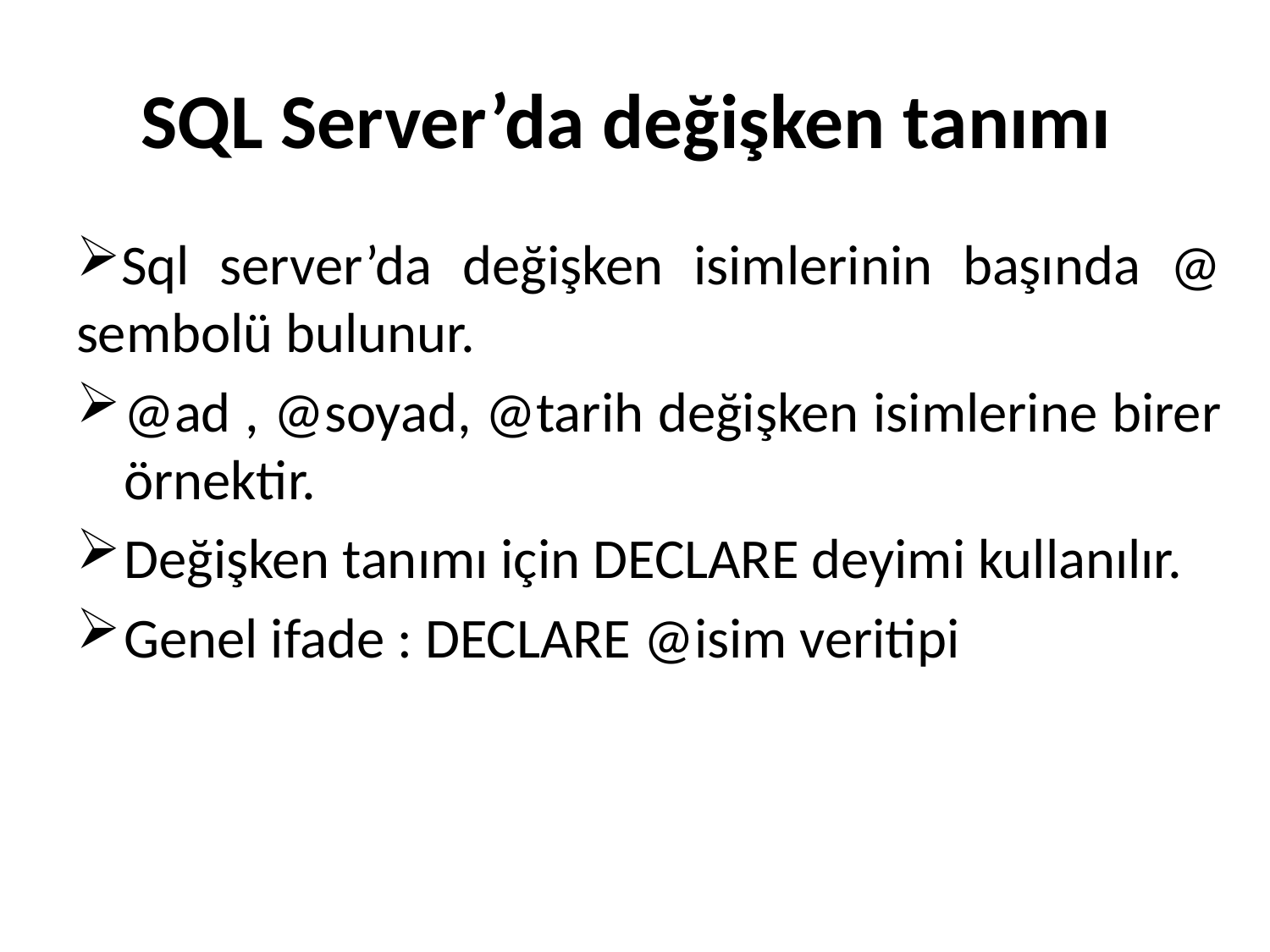

# SQL Server’da değişken tanımı
Sql server’da değişken isimlerinin başında @ sembolü bulunur.
@ad , @soyad, @tarih değişken isimlerine birer örnektir.
Değişken tanımı için DECLARE deyimi kullanılır.
Genel ifade : DECLARE @isim veritipi